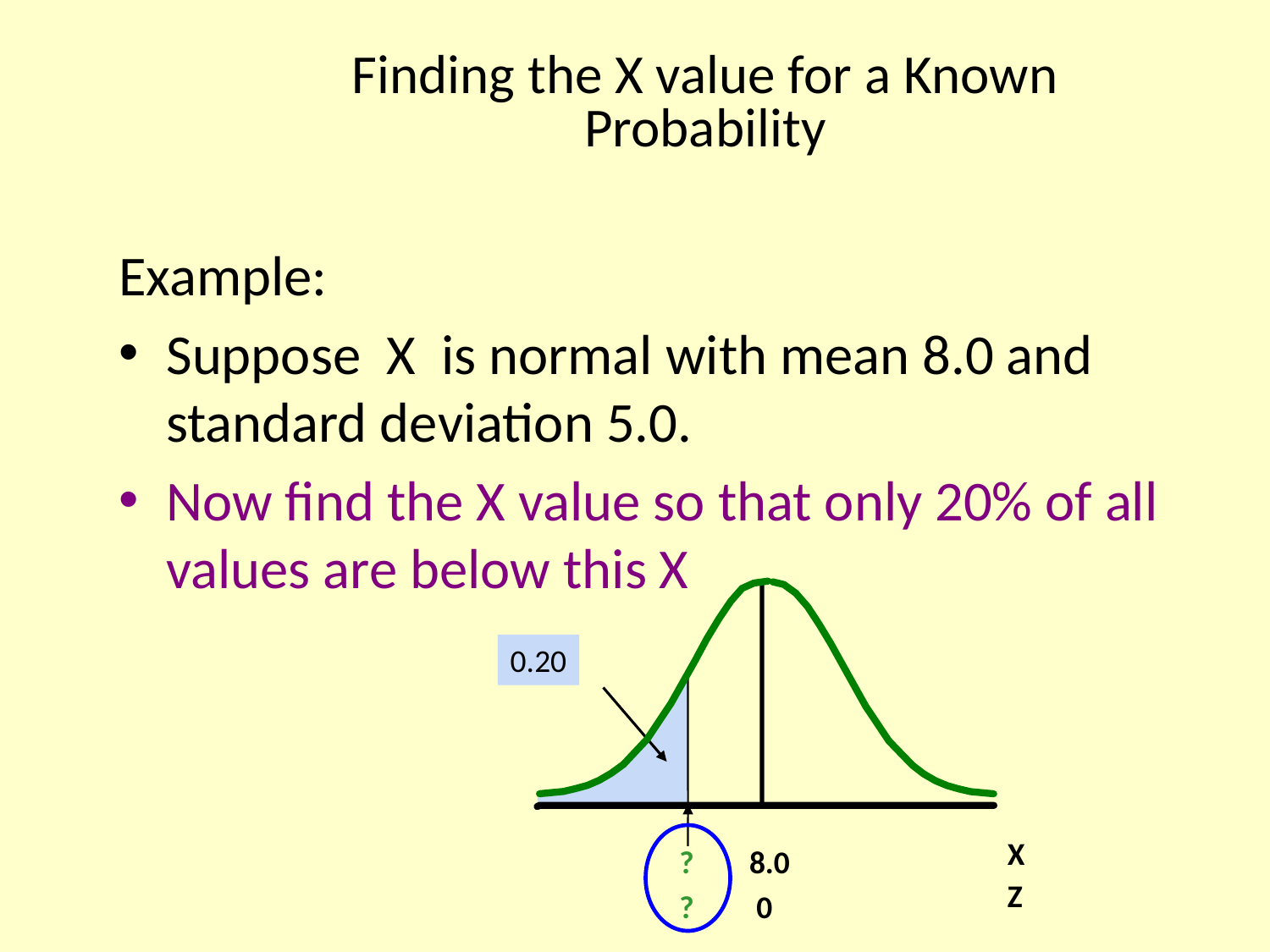

# Finding the X value for a Known Probability
Example:
Suppose  X  is normal with mean 8.0 and standard deviation 5.0.
Now find the X value so that only 20% of all values are below this X

0.20

X
?
8.0
Z
?
 0